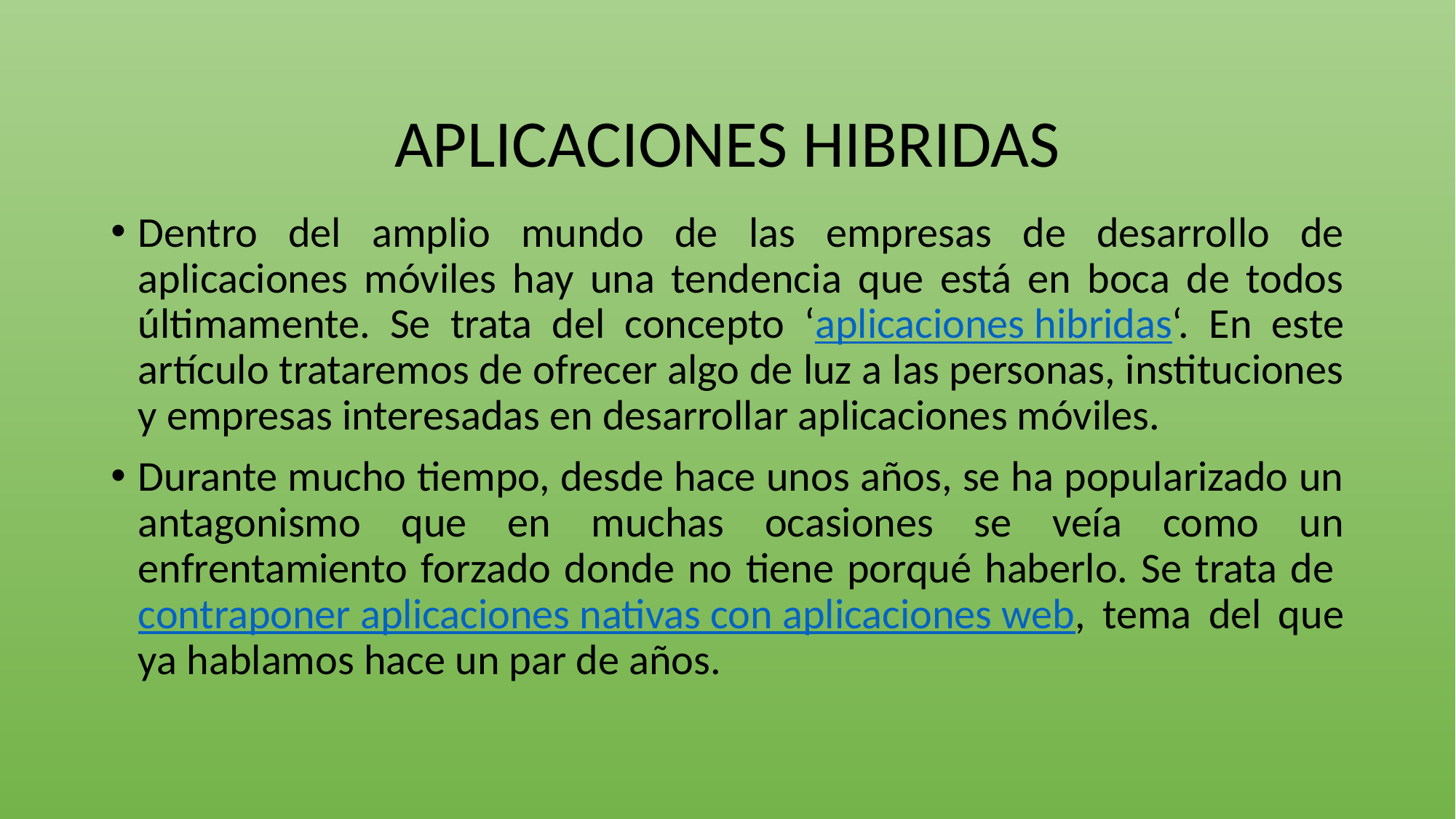

# APLICACIONES HIBRIDAS
Dentro del amplio mundo de las empresas de desarrollo de aplicaciones móviles hay una tendencia que está en boca de todos últimamente. Se trata del concepto ‘aplicaciones hibridas‘. En este artículo trataremos de ofrecer algo de luz a las personas, instituciones y empresas interesadas en desarrollar aplicaciones móviles.
Durante mucho tiempo, desde hace unos años, se ha popularizado un antagonismo que en muchas ocasiones se veía como un enfrentamiento forzado donde no tiene porqué haberlo. Se trata de contraponer aplicaciones nativas con aplicaciones web, tema del que ya hablamos hace un par de años.